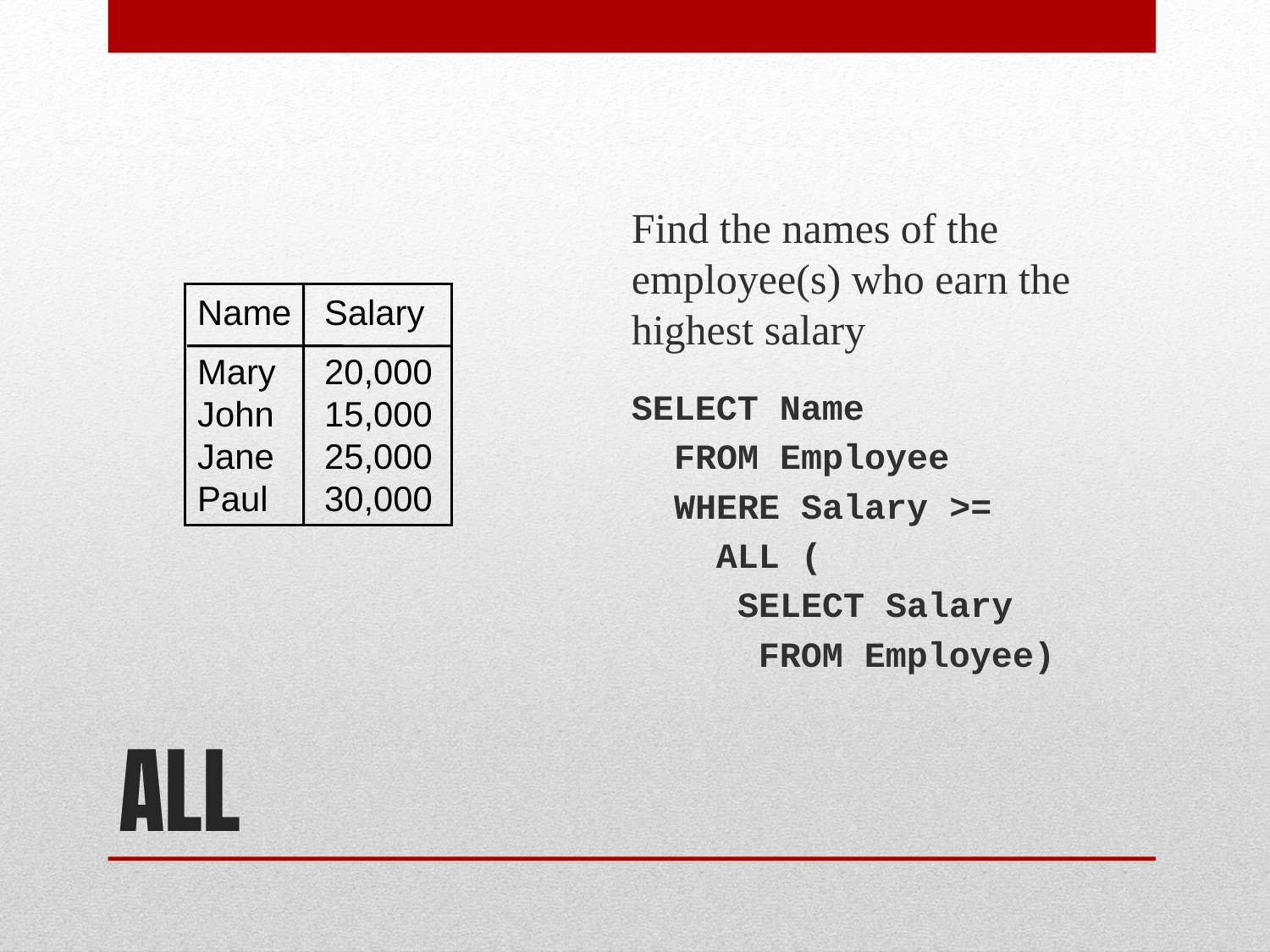

Find the names of the employee(s) who earn the highest salary

SELECT Name
  FROM Employee
  WHERE Salary >=
    ALL (
     SELECT Salary
      FROM Employee)

Name	Salary

Mary	20,000
John	15,000
Jane	25,000
Paul	30,000

# ALL